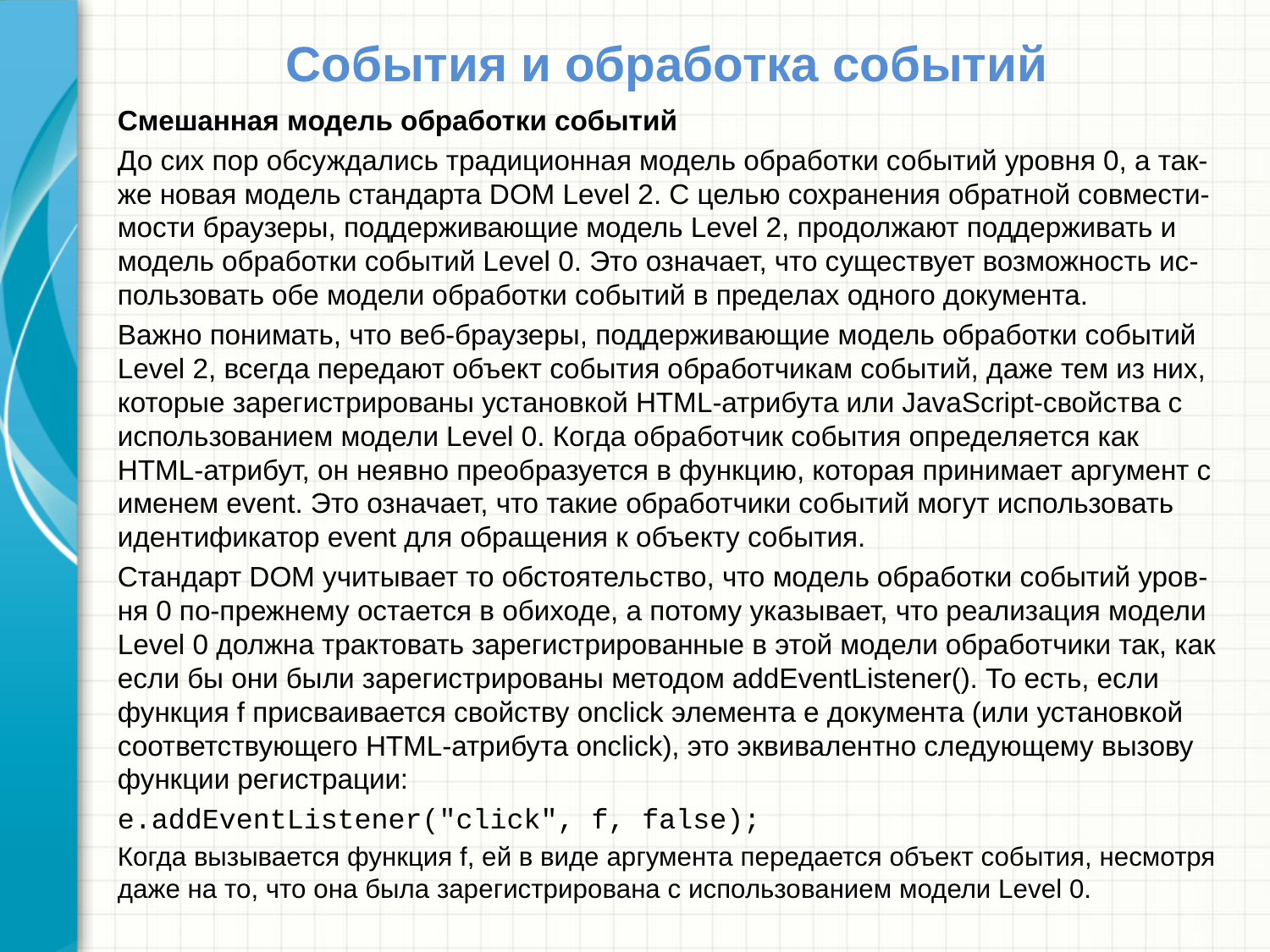

# События и обработка событий
Смешанная модель обработки событий
До сих пор обсуждались традиционная модель обработки событий уровня 0, а так-же новая модель стандарта DOM Level 2. С целью сохранения обратной совмести-мости браузеры, поддерживающие модель Level 2, продолжают поддерживать и модель обработки событий Level 0. Это означает, что существует возможность ис-пользовать обе модели обработки событий в пределах одного документа.
Важно понимать, что веб-браузеры, поддерживающие модель обработки событий Level 2, всегда передают объект события обработчикам событий, даже тем из них, которые зарегистрированы установкой HTML-атрибута или JavaSсript-свойства с использованием модели Level 0. Когда обработчик события определяется как HTML-атрибут, он неявно преобразуется в функцию, которая принимает аргумент с именем event. Это означает, что такие обработчики событий могут использовать идентификатор event для обращения к объекту события.
Стандарт DOM учитывает то обстоятельство, что модель обработки событий уров-ня 0 по-прежнему остается в обиходе, а потому указывает, что реализация модели Level 0 должна трактовать зарегистрированные в этой модели обработчики так, как если бы они были зарегистрированы методом addEventListener(). То есть, если функция f присваивается свойству onclick элемента e документа (или установкой соответствующего HTML-атрибута onclick), это эквивалентно следующему вызову функции регистрации:
e.addEventListener("click", f, false);
Когда вызывается функция f, ей в виде аргумента передается объект события, несмотря даже на то, что она была зарегистрирована с использованием модели Level 0.